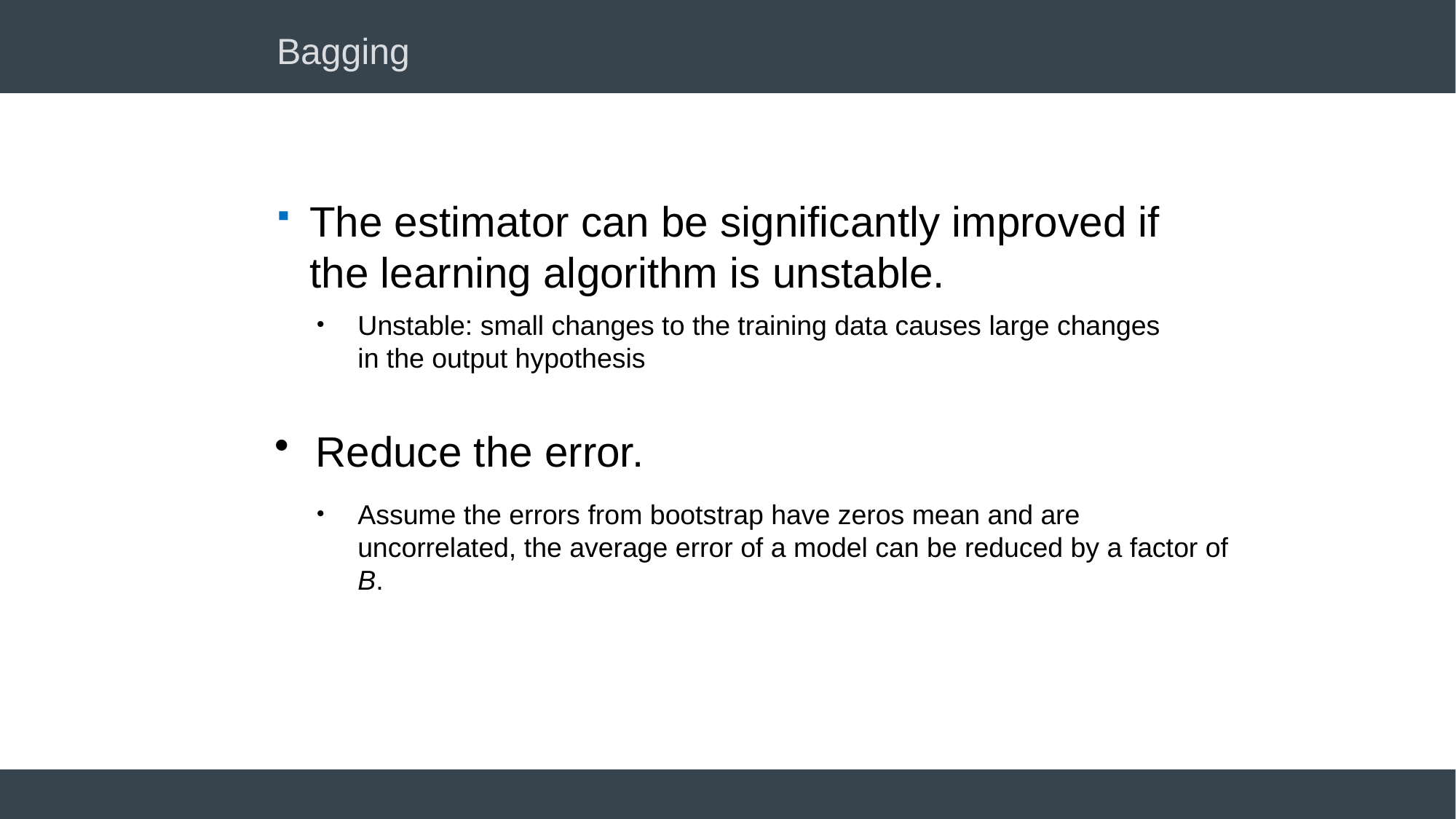

# Bagging
The estimator can be significantly improved if the learning algorithm is unstable.
Unstable: small changes to the training data causes large changes in the output hypothesis
Reduce the error.
Assume the errors from bootstrap have zeros mean and are uncorrelated, the average error of a model can be reduced by a factor of B.